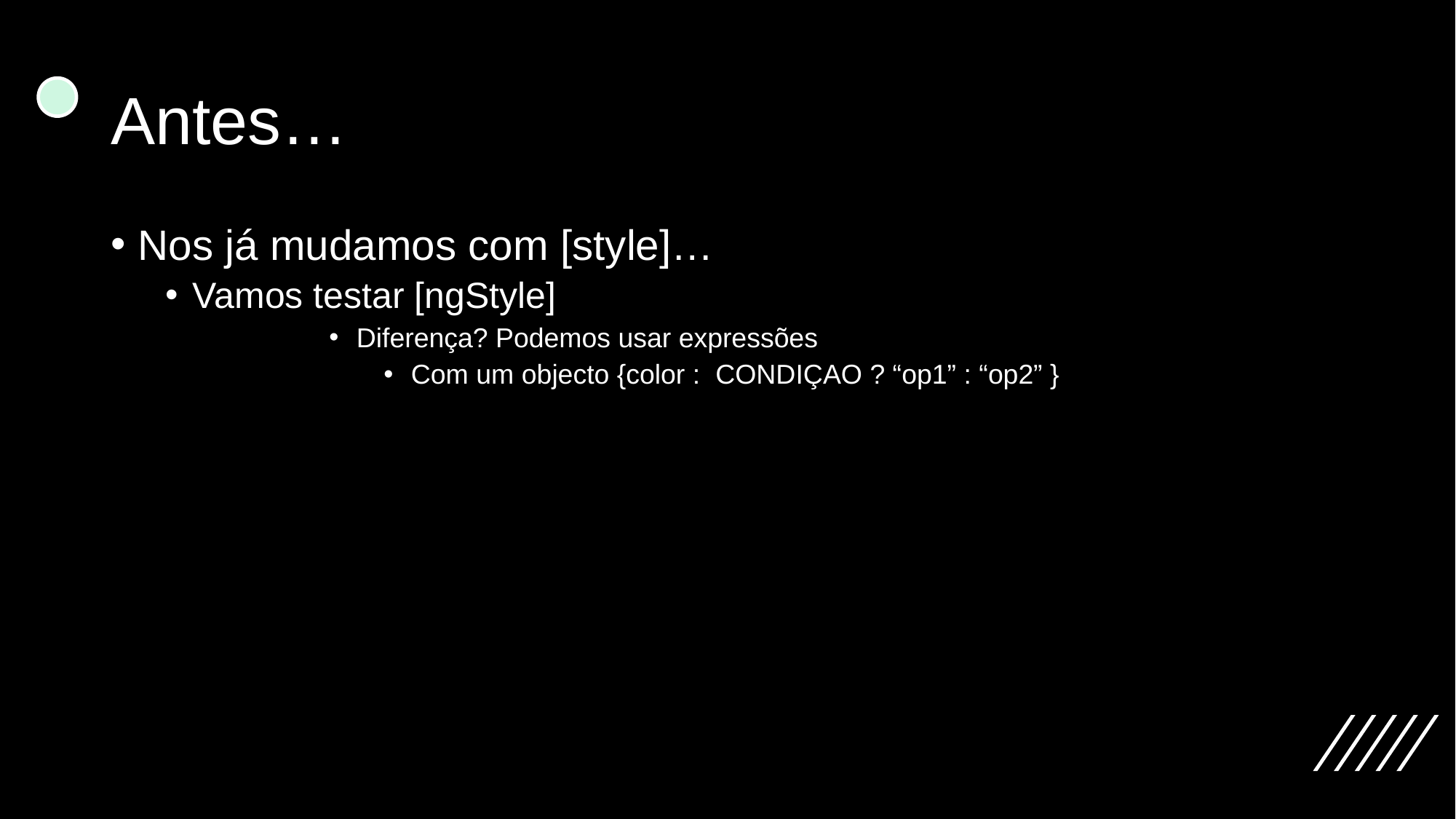

# Antes…
Nos já mudamos com [style]…
Vamos testar [ngStyle]
Diferença? Podemos usar expressões
Com um objecto {color :  CONDIÇAO ? “op1” : “op2” }